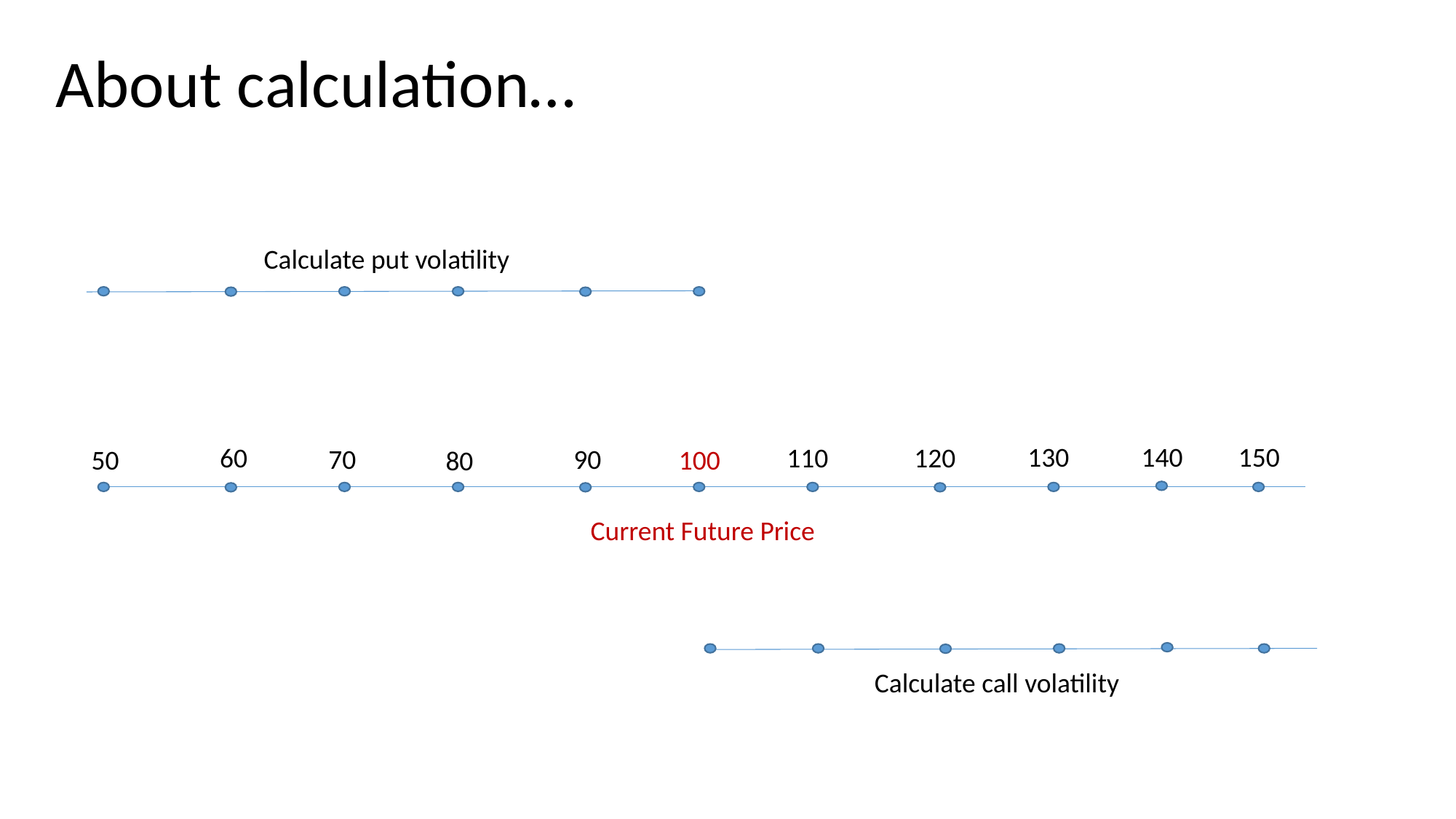

# About calculation…
Calculate put volatility

150
140
130
60
110
120
70
90
50
100
80

Current Future Price

Calculate call volatility